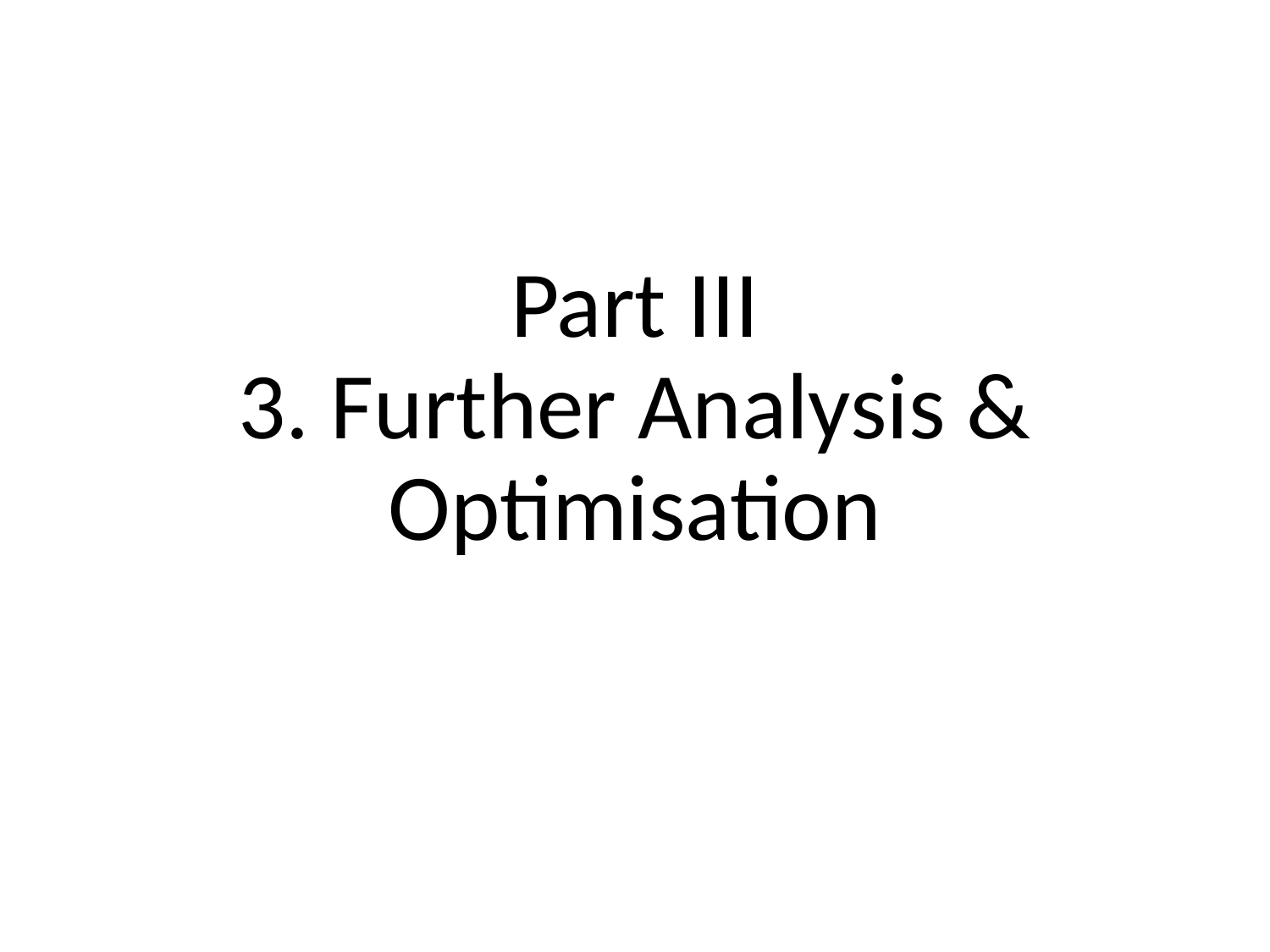

Part III
3. Further Analysis & Optimisation